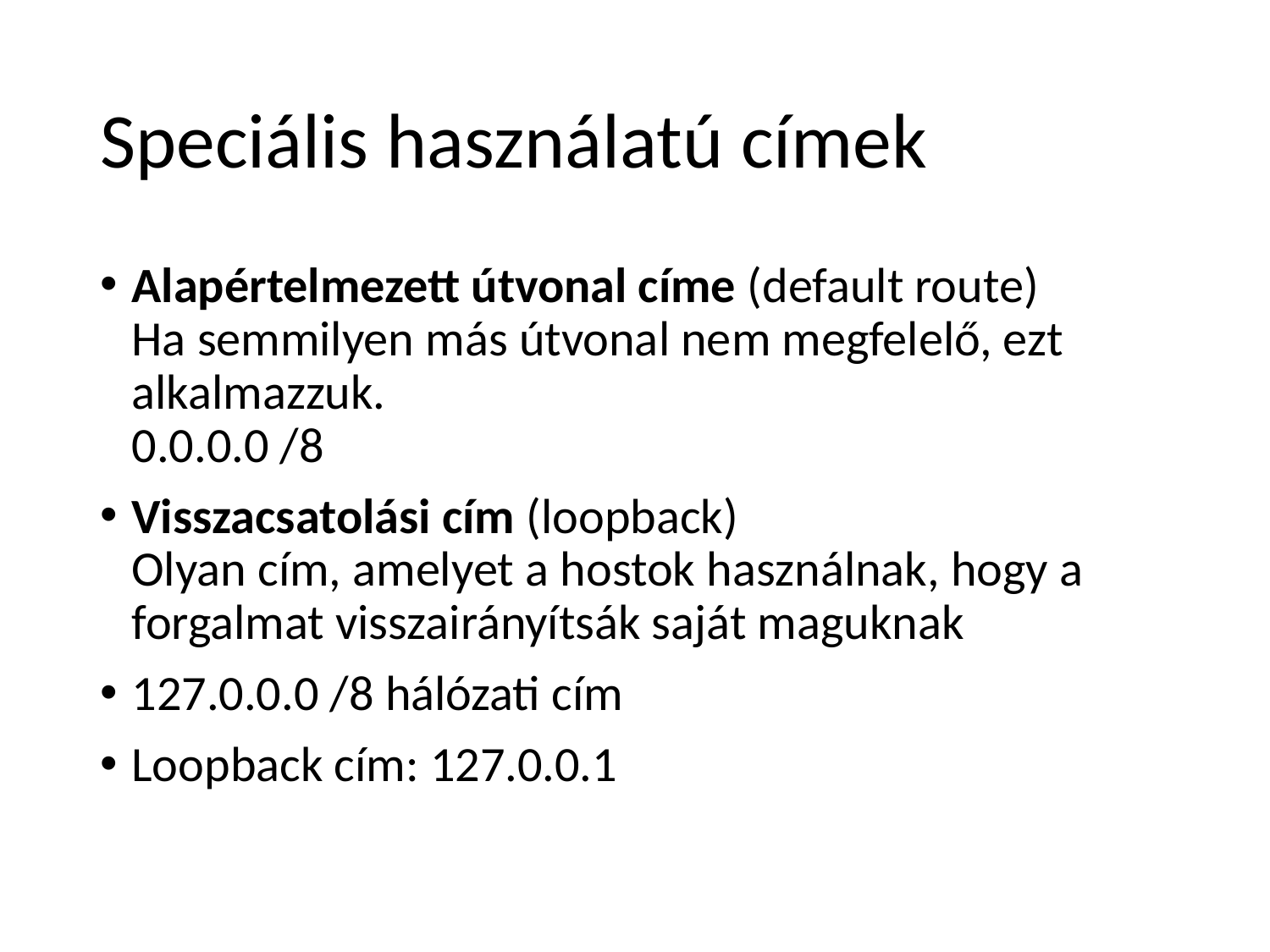

# Speciális használatú címek
Alapértelmezett útvonal címe (default route)
Ha semmilyen más útvonal nem megfelelő, ezt alkalmazzuk.
0.0.0.0 /8
Visszacsatolási cím (loopback)
Olyan cím, amelyet a hostok használnak, hogy a forgalmat visszairányítsák saját maguknak
127.0.0.0 /8 hálózati cím
Loopback cím: 127.0.0.1